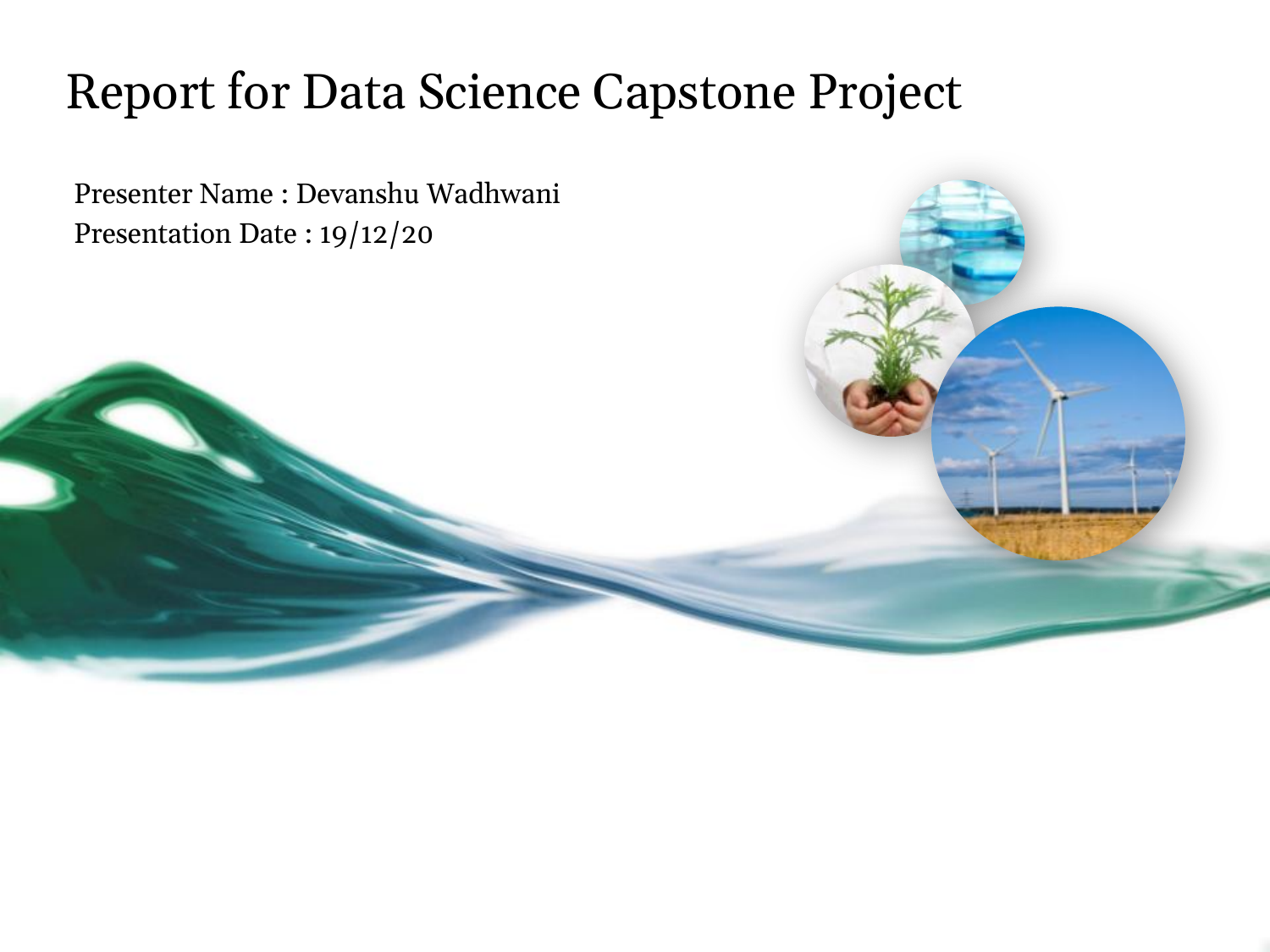

# Report for Data Science Capstone Project
Presenter Name : Devanshu Wadhwani
Presentation Date : 19/12/20